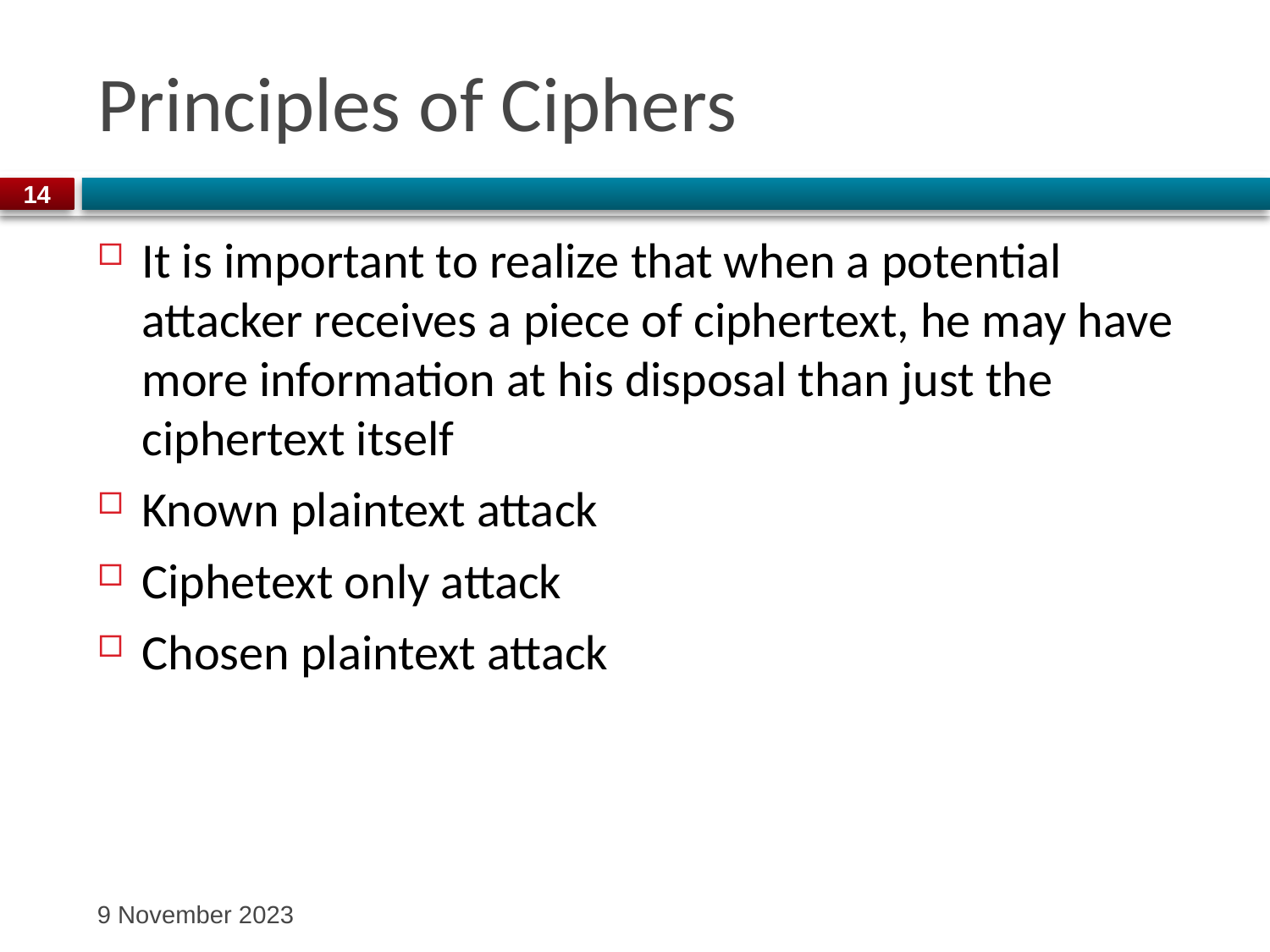

# Principles of Ciphers
14
It is important to realize that when a potential attacker receives a piece of ciphertext, he may have more information at his disposal than just the ciphertext itself
Known plaintext attack
Ciphetext only attack
Chosen plaintext attack
9 November 2023